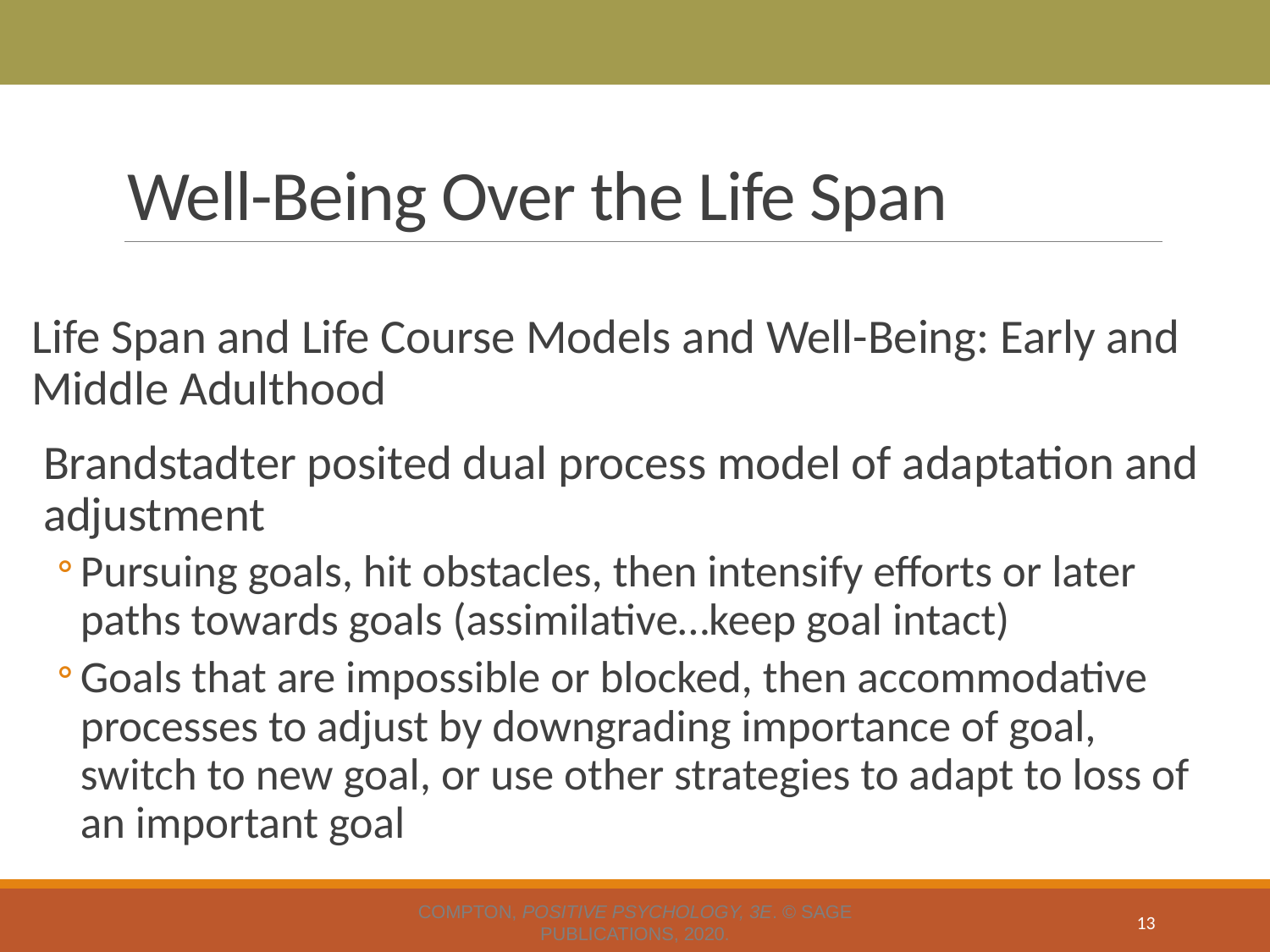

# Well-Being Over the Life Span
Life Span and Life Course Models and Well-Being: Early and Middle Adulthood
Brandstadter posited dual process model of adaptation and adjustment
Pursuing goals, hit obstacles, then intensify efforts or later paths towards goals (assimilative…keep goal intact)
Goals that are impossible or blocked, then accommodative processes to adjust by downgrading importance of goal, switch to new goal, or use other strategies to adapt to loss of an important goal
Compton, Positive Psychology, 3e. © SAGE Publications, 2020.
13